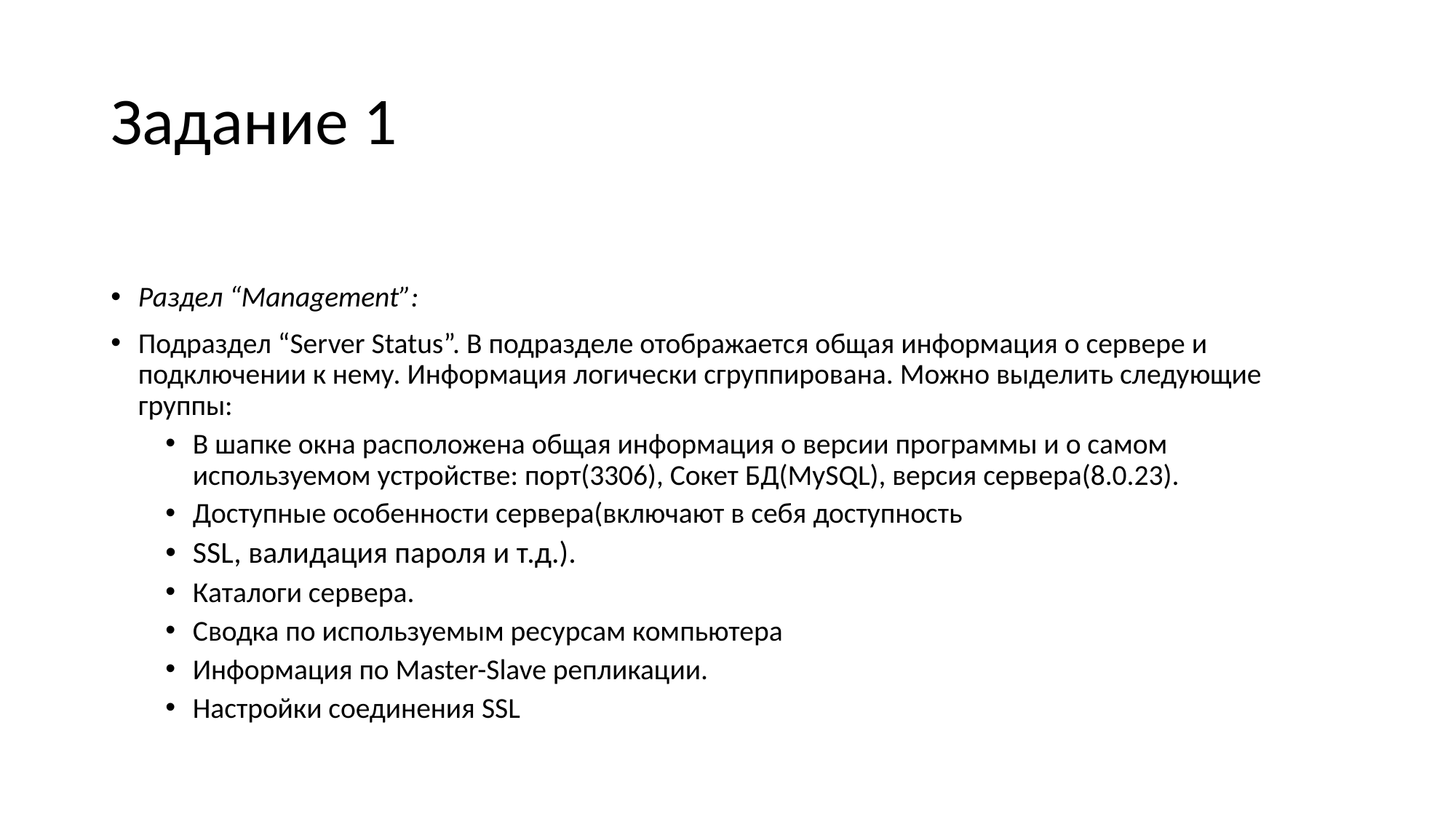

# Задание 1

Раздел “Management”:
Подраздел “Server Status”. В подразделе отображается общая информация о сервере и подключении к нему. Информация логически сгруппирована. Можно выделить следующие группы:
В шапке окна расположена общая информация о версии программы и о самом используемом устройстве: порт(3306), Сокет БД(MySQL), версия сервера(8.0.23).
Доступные особенности сервера(включают в себя доступность
SSL, валидация пароля и т.д.).
Каталоги сервера.
Сводка по используемым ресурсам компьютера
Информация по Master-Slave репликации.
Настройки соединения SSL